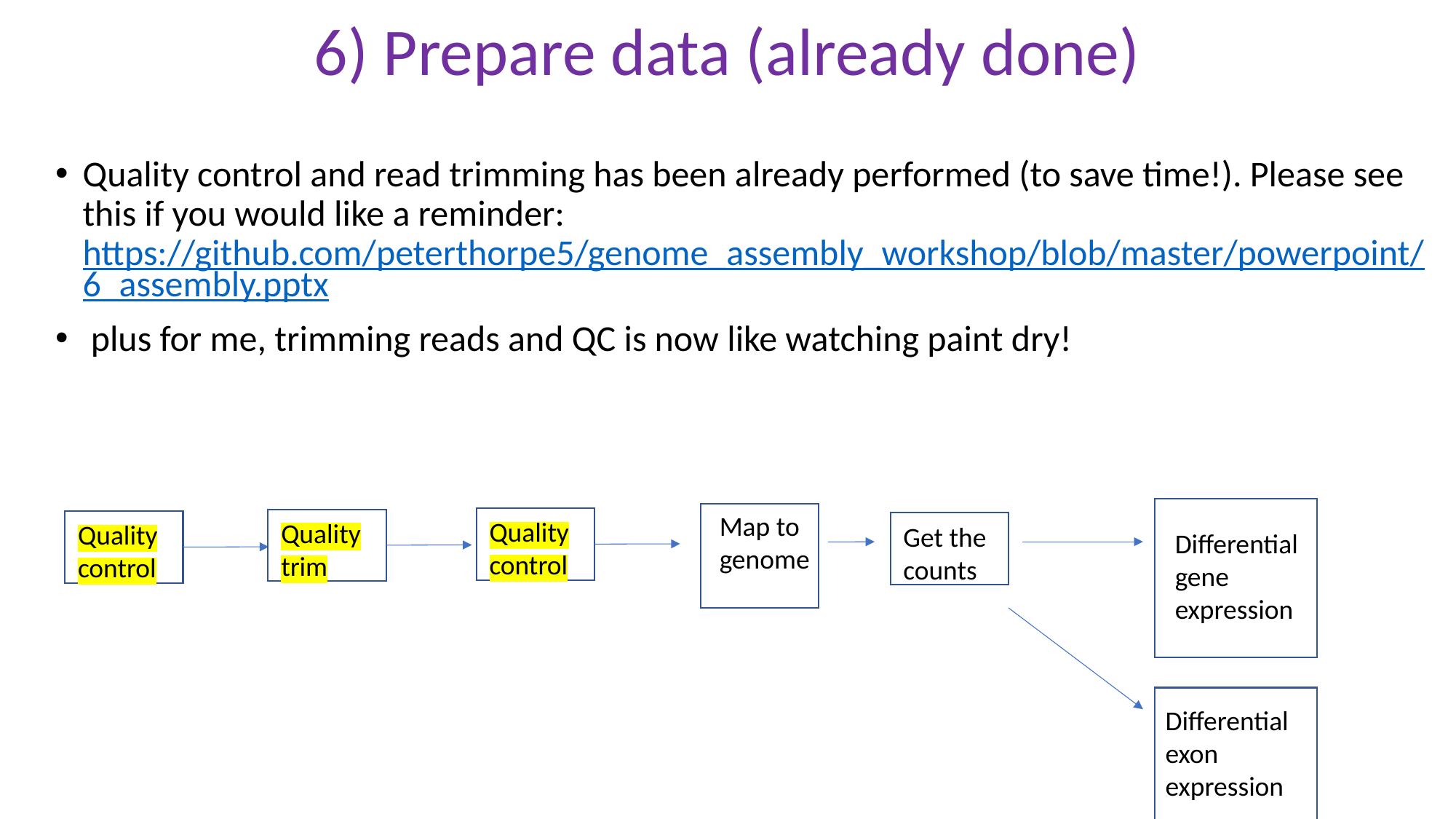

# 6) Prepare data (already done)
Quality control and read trimming has been already performed (to save time!). Please see this if you would like a reminder: https://github.com/peterthorpe5/genome_assembly_workshop/blob/master/powerpoint/6_assembly.pptx
 plus for me, trimming reads and QC is now like watching paint dry!

Map to genome

Quality control
Quality trim

Quality control

Get the counts
Differential gene expression

Differential exon expression